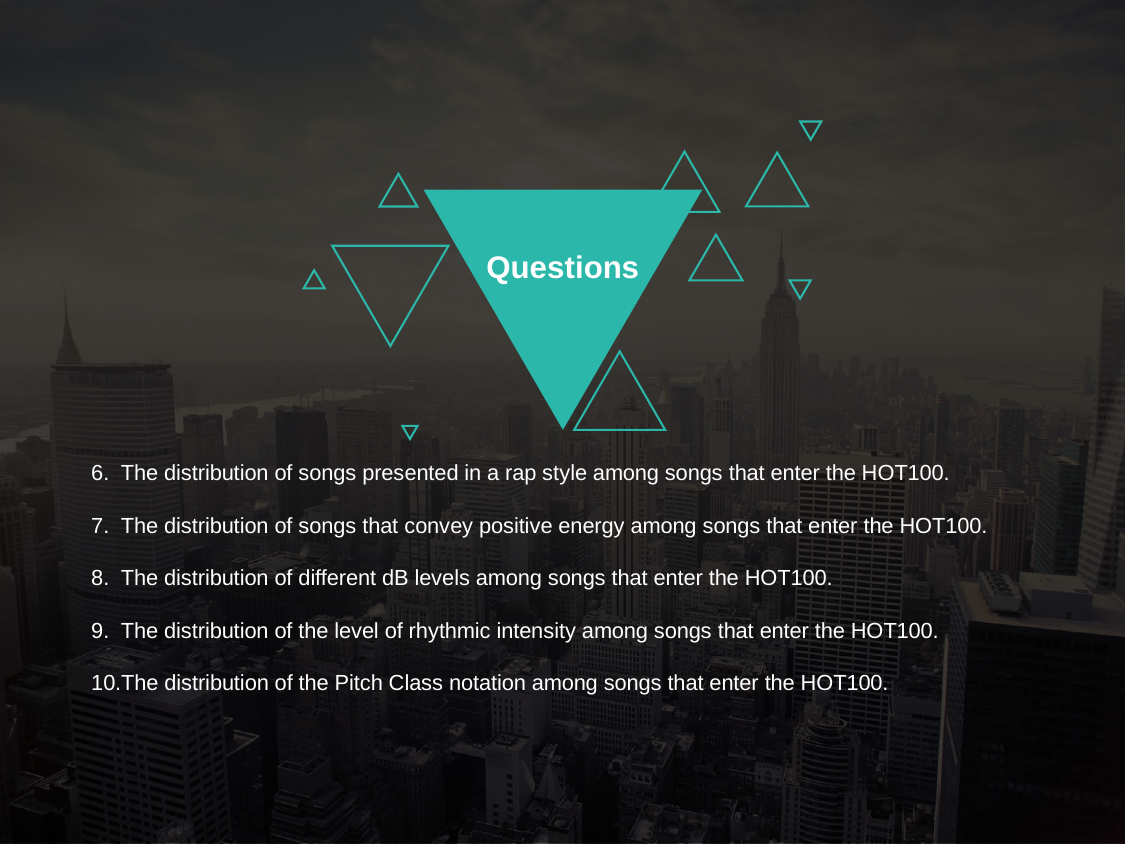

Questions

6.  The distribution of songs presented in a rap style among songs that enter the HOT100.

7.  The distribution of songs that convey positive energy among songs that enter the HOT100.

8.  The distribution of different dB levels among songs that enter the HOT100.

9.  The distribution of the level of rhythmic intensity among songs that enter the HOT100.

10.The distribution of the Pitch Class notation among songs that enter the HOT100.